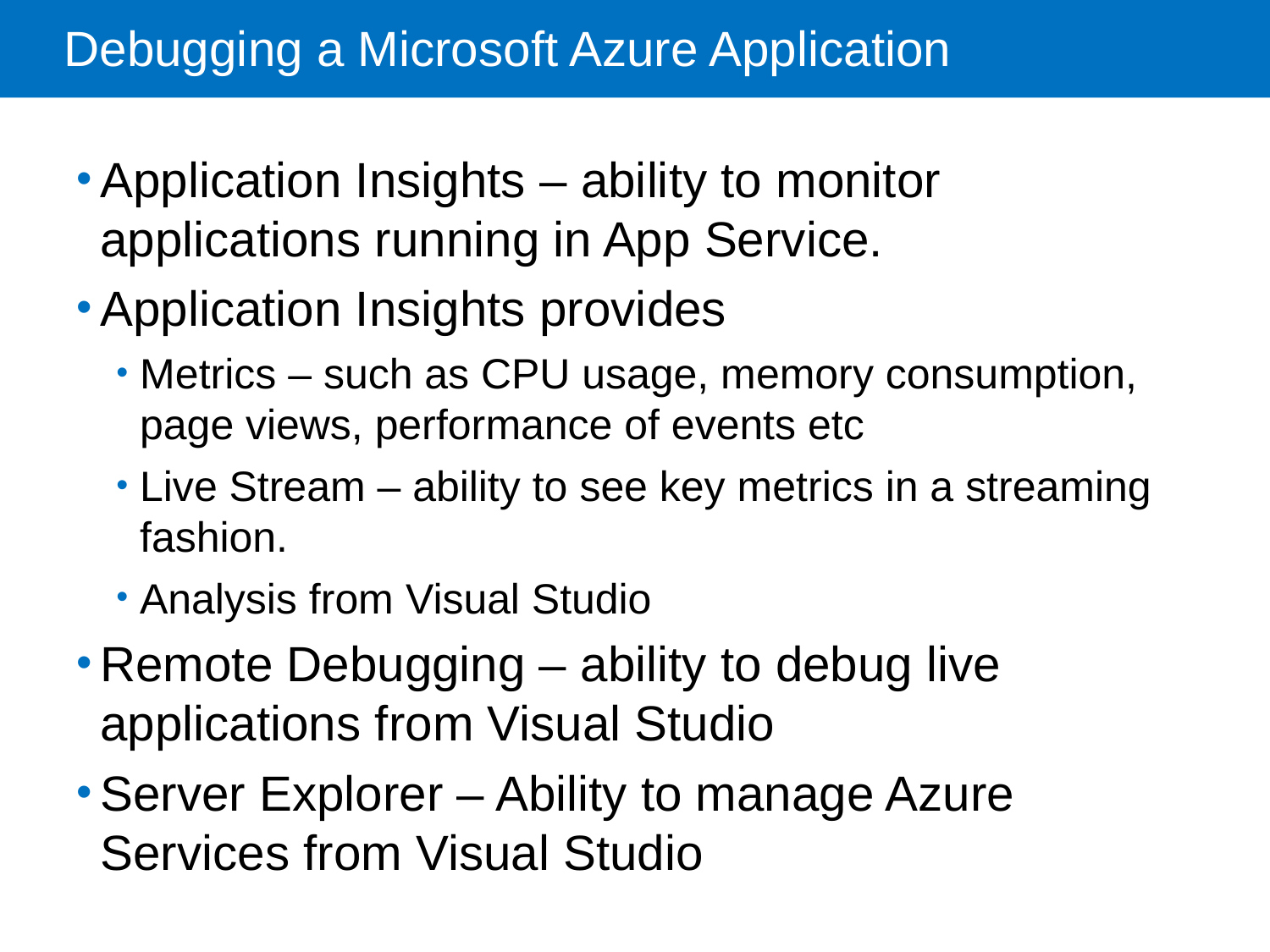

# Debugging a Microsoft Azure Application
Application Insights – ability to monitor applications running in App Service.
Application Insights provides
Metrics – such as CPU usage, memory consumption, page views, performance of events etc
Live Stream – ability to see key metrics in a streaming fashion.
Analysis from Visual Studio
Remote Debugging – ability to debug live applications from Visual Studio
Server Explorer – Ability to manage Azure Services from Visual Studio